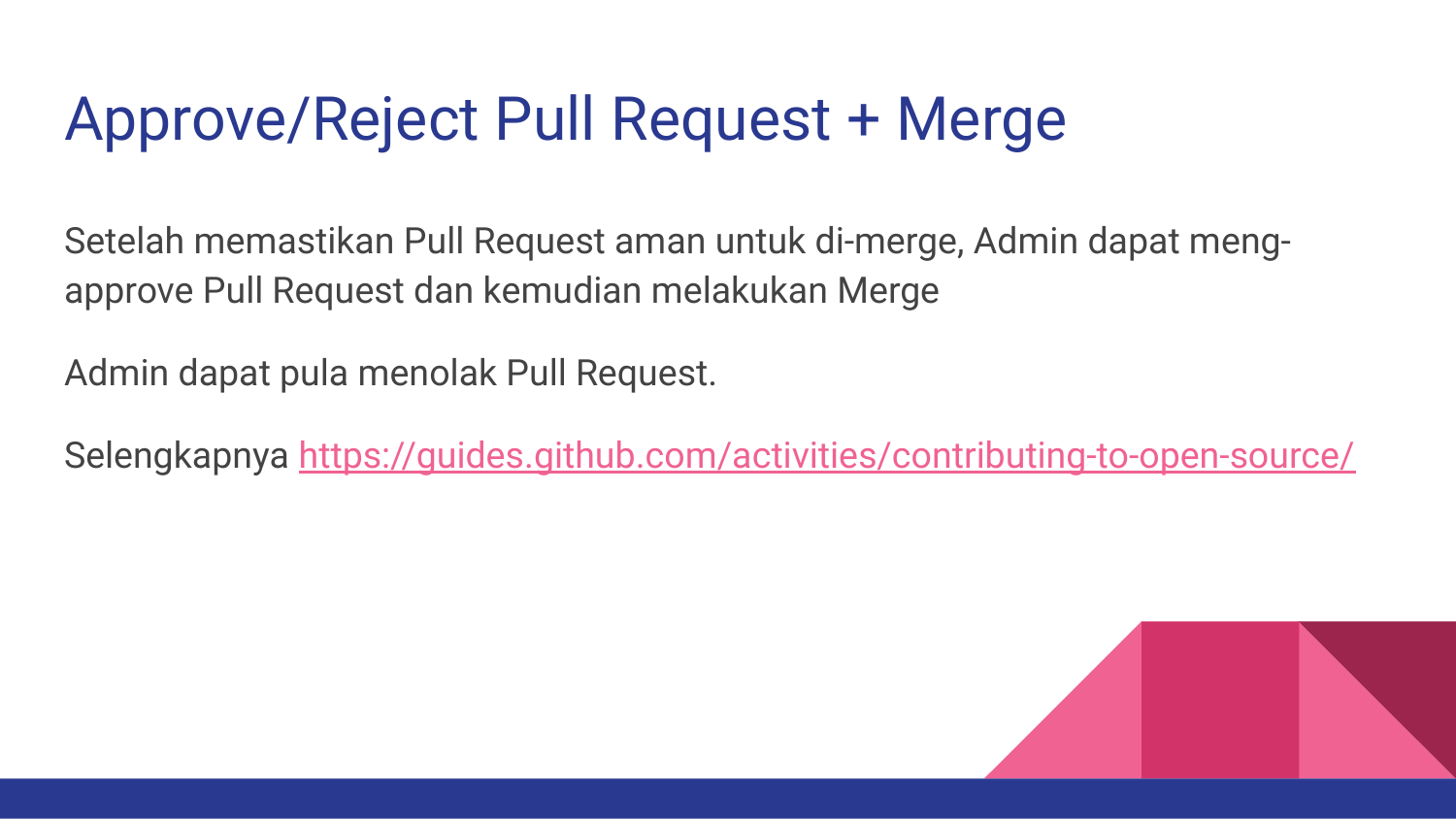

# Approve/Reject Pull Request + Merge
Setelah memastikan Pull Request aman untuk di-merge, Admin dapat meng-approve Pull Request dan kemudian melakukan Merge
Admin dapat pula menolak Pull Request.
Selengkapnya https://guides.github.com/activities/contributing-to-open-source/